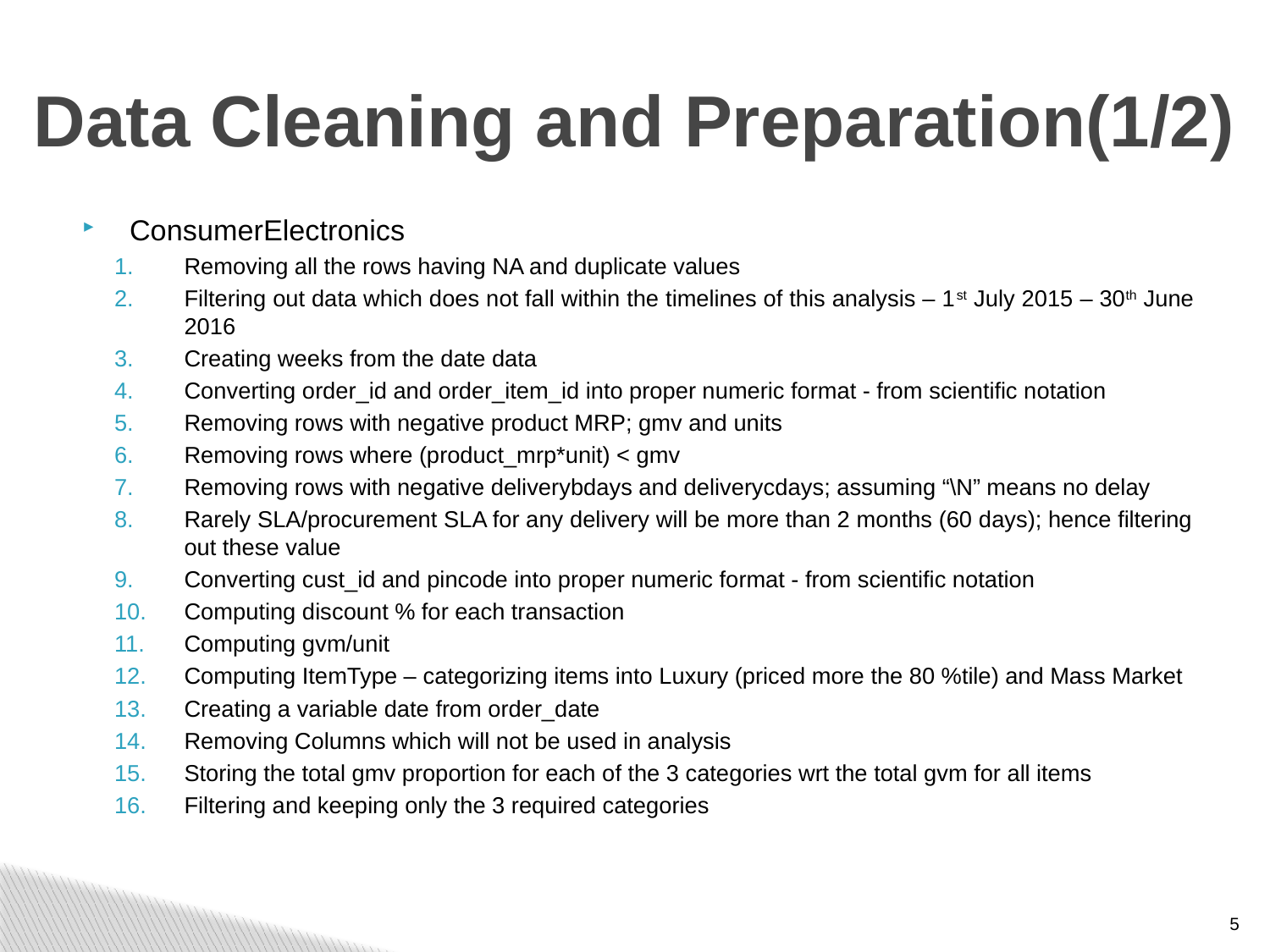

# Data Cleaning and Preparation(1/2)
ConsumerElectronics
Removing all the rows having NA and duplicate values
Filtering out data which does not fall within the timelines of this analysis – 1st July 2015 – 30th June 2016
Creating weeks from the date data
Converting order_id and order_item_id into proper numeric format - from scientific notation
Removing rows with negative product MRP; gmv and units
Removing rows where (product_mrp*unit) < gmv
Removing rows with negative deliverybdays and deliverycdays; assuming “\N” means no delay
Rarely SLA/procurement SLA for any delivery will be more than 2 months (60 days); hence filtering out these value
Converting cust_id and pincode into proper numeric format - from scientific notation
Computing discount % for each transaction
Computing gvm/unit
Computing ItemType – categorizing items into Luxury (priced more the 80 %tile) and Mass Market
Creating a variable date from order_date
Removing Columns which will not be used in analysis
Storing the total gmv proportion for each of the 3 categories wrt the total gvm for all items
Filtering and keeping only the 3 required categories
5